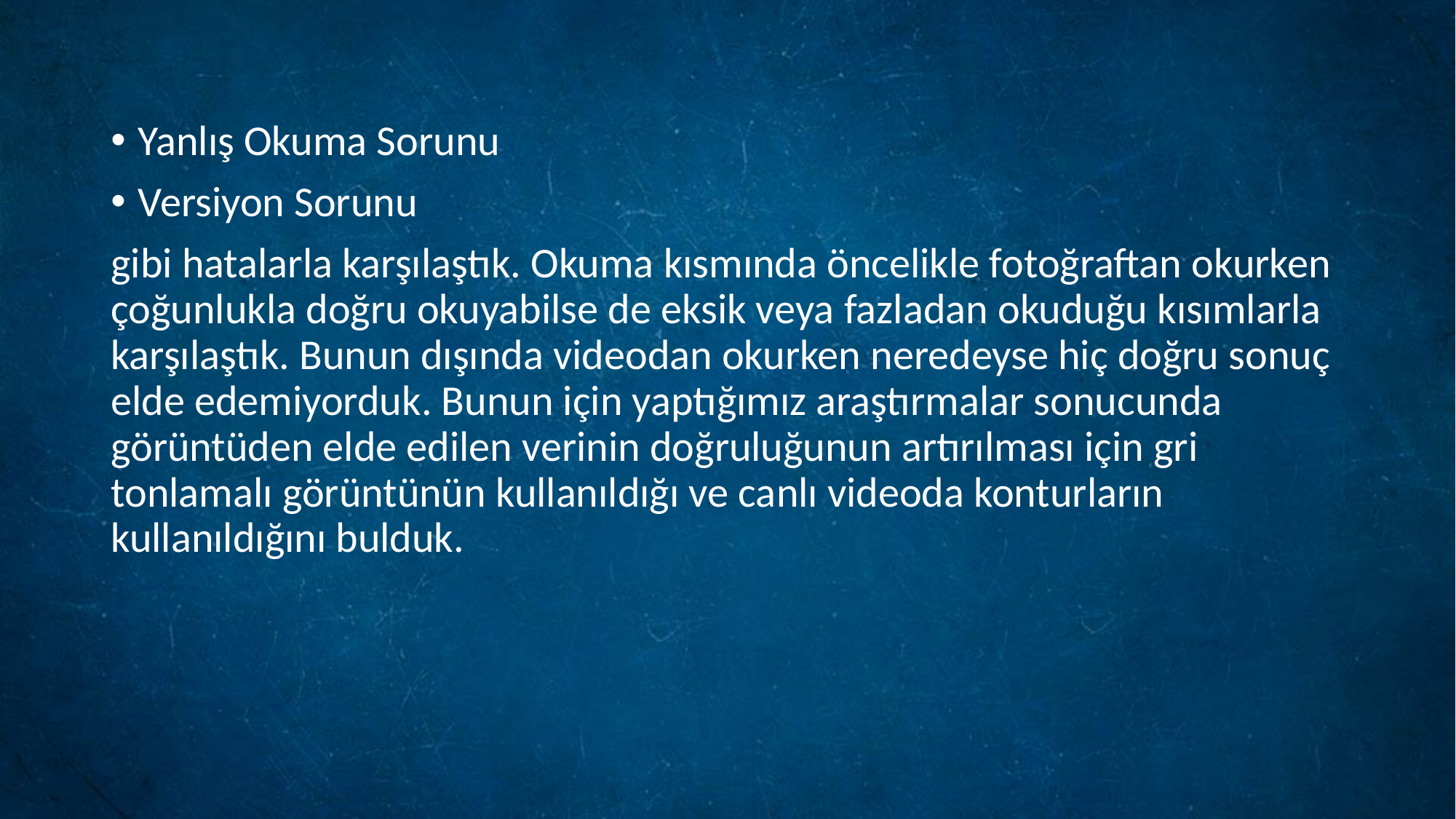

Yanlış Okuma Sorunu
Versiyon Sorunu
gibi hatalarla karşılaştık. Okuma kısmında öncelikle fotoğraftan okurken çoğunlukla doğru okuyabilse de eksik veya fazladan okuduğu kısımlarla karşılaştık. Bunun dışında videodan okurken neredeyse hiç doğru sonuç elde edemiyorduk. Bunun için yaptığımız araştırmalar sonucunda görüntüden elde edilen verinin doğruluğunun artırılması için gri tonlamalı görüntünün kullanıldığı ve canlı videoda konturların kullanıldığını bulduk.